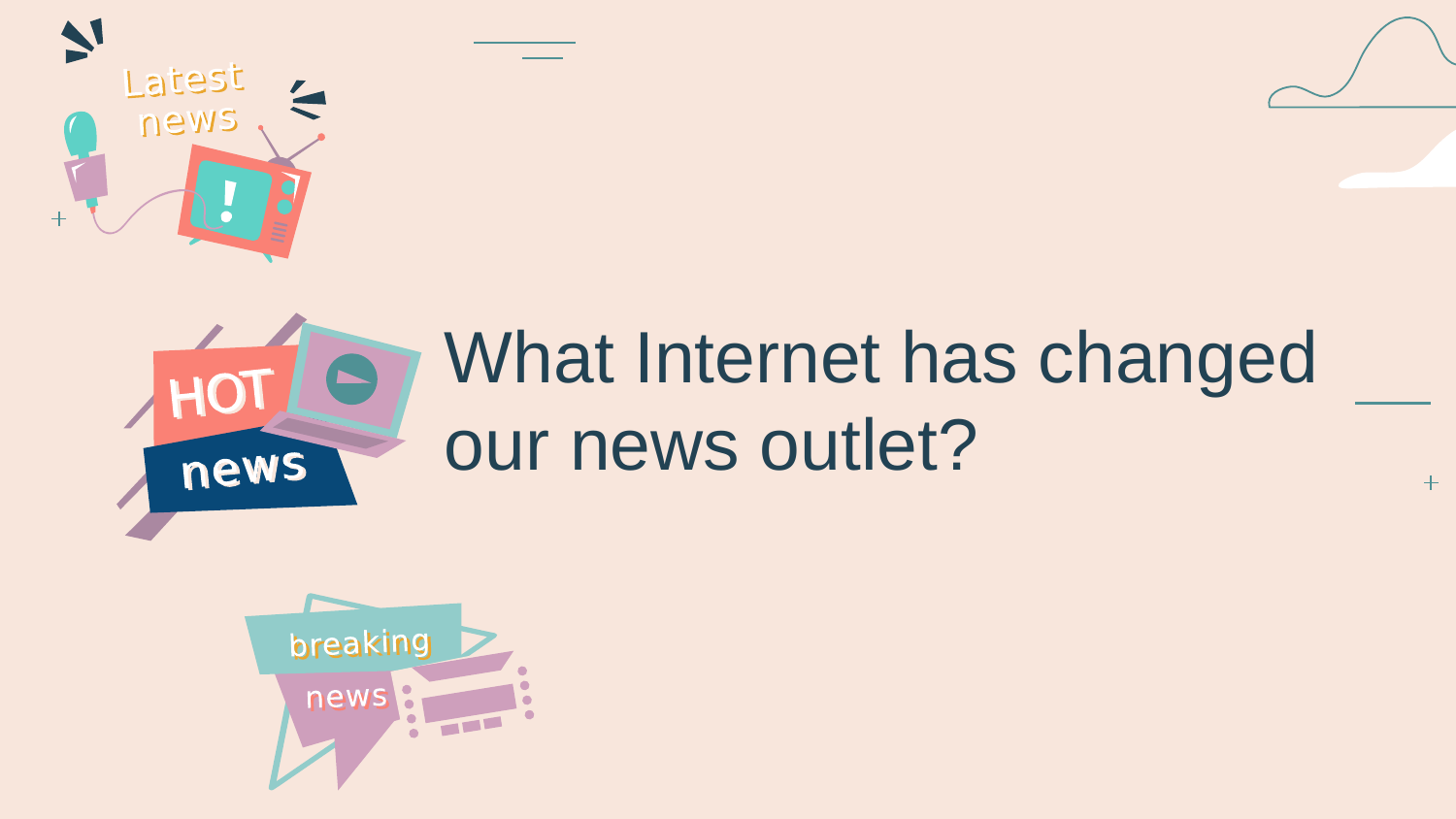

What Internet has changed our news outlet?